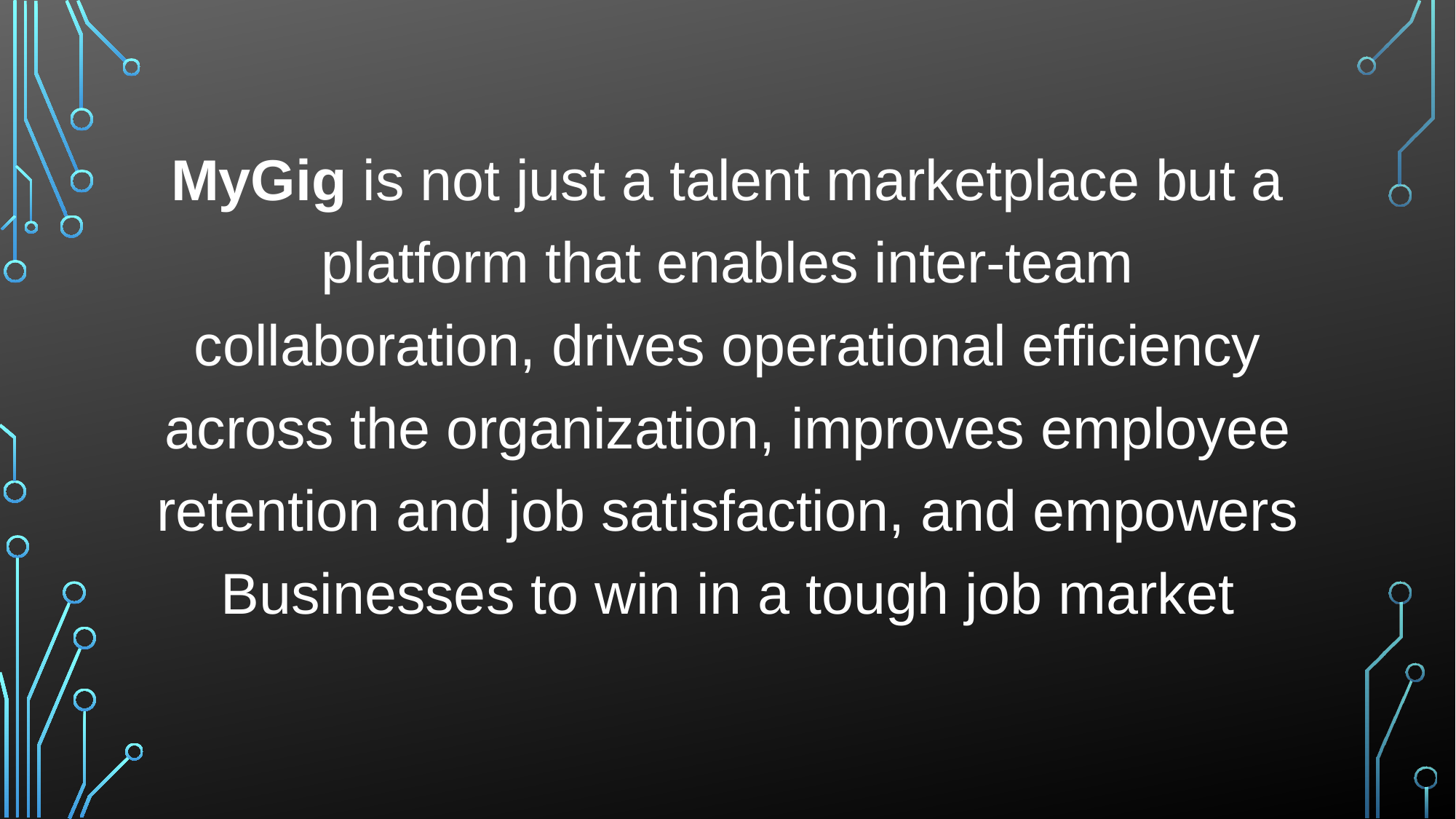

MyGig is not just a talent marketplace but a platform that enables inter-team collaboration, drives operational efficiency across the organization, improves employee retention and job satisfaction, and empowers Businesses to win in a tough job market